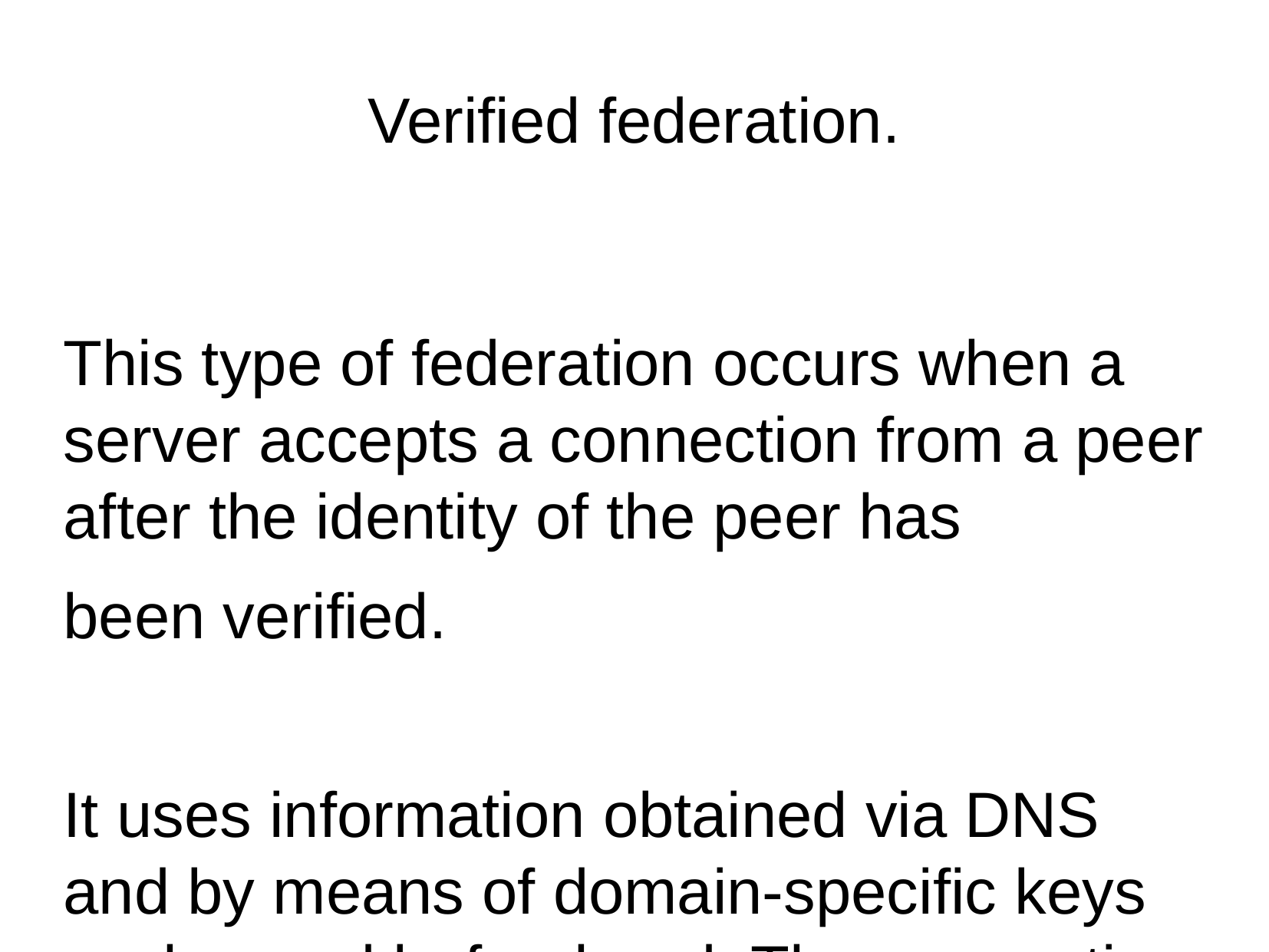

Verified federation.

This type of federation occurs when a server accepts a connection from a peer after the identity of the peer has
been verified.

It uses information obtained via DNS and by means of domain-specific keys exchanged beforehand. The connection is not encrypted, and the use of identity verification effectively prevents domain spoofing.